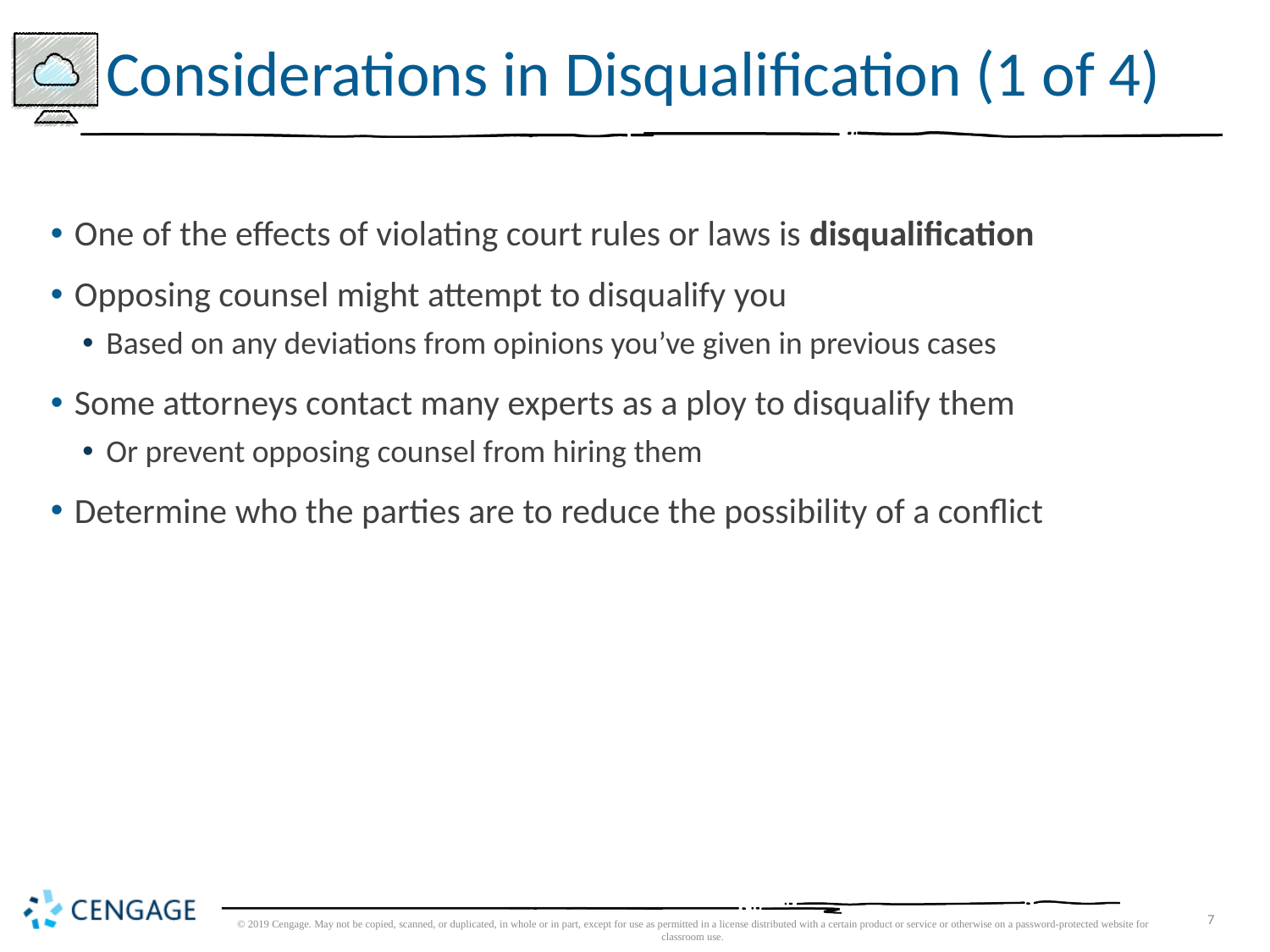

# Considerations in Disqualification (1 of 4)
One of the effects of violating court rules or laws is disqualification
Opposing counsel might attempt to disqualify you
Based on any deviations from opinions you’ve given in previous cases
Some attorneys contact many experts as a ploy to disqualify them
Or prevent opposing counsel from hiring them
Determine who the parties are to reduce the possibility of a conflict
© 2019 Cengage. May not be copied, scanned, or duplicated, in whole or in part, except for use as permitted in a license distributed with a certain product or service or otherwise on a password-protected website for classroom use.